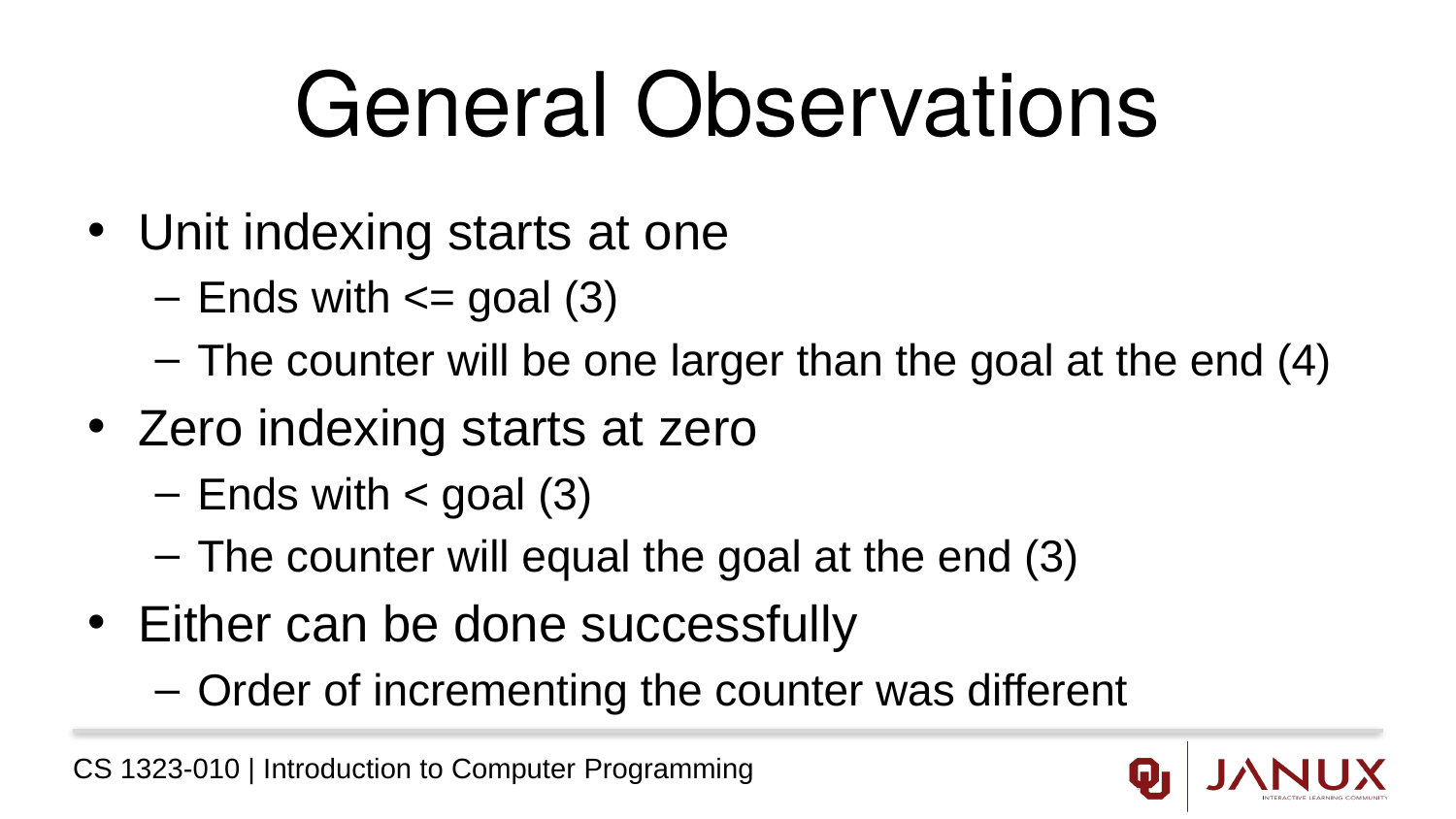

# General Observations
Unit indexing starts at one
Ends with <= goal (3)
The counter will be one larger than the goal at the end (4)
Zero indexing starts at zero
Ends with < goal (3)
The counter will equal the goal at the end (3)
Either can be done successfully
Order of incrementing the counter was different